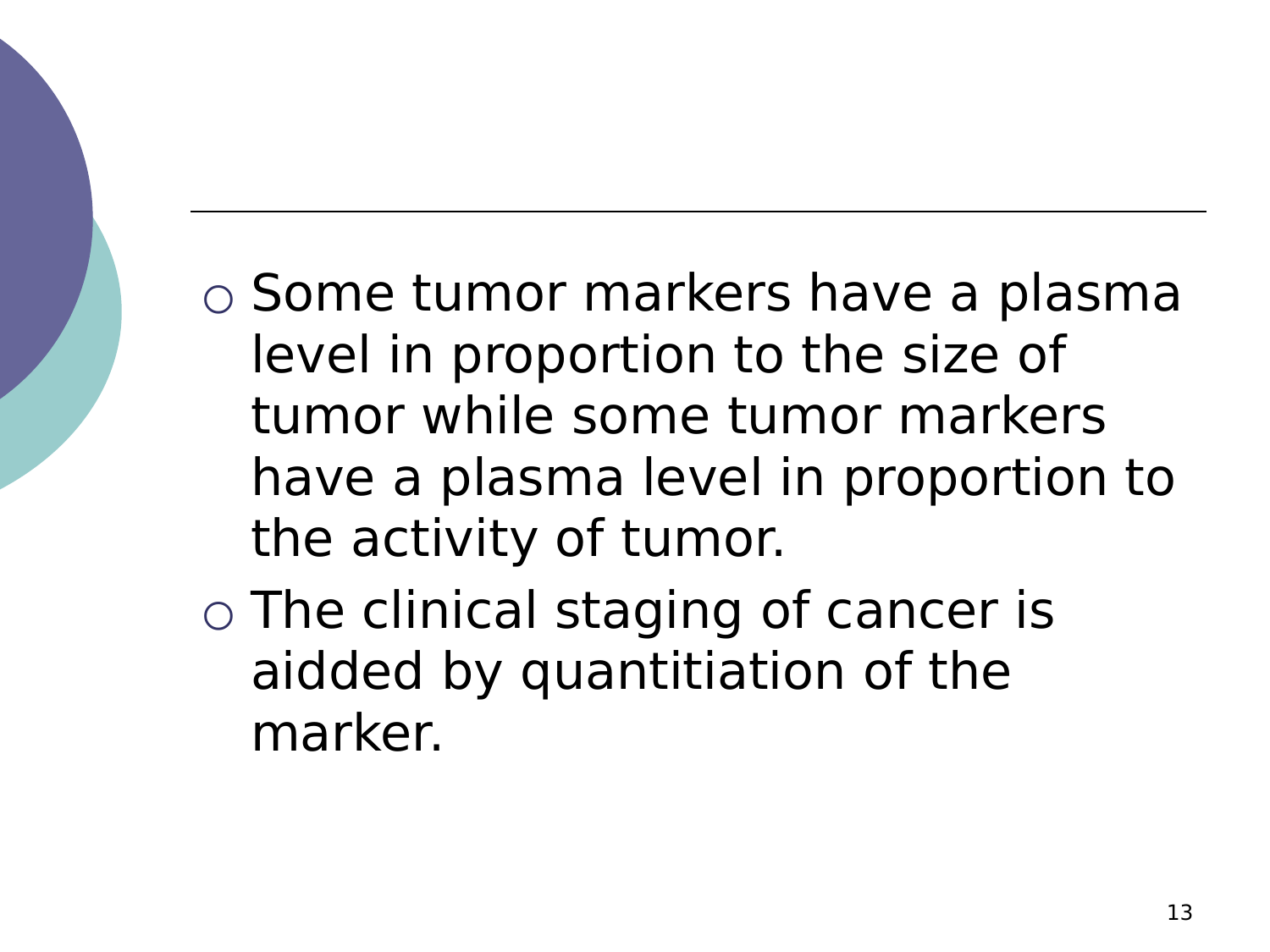

#
Some tumor markers have a plasma level in proportion to the size of tumor while some tumor markers have a plasma level in proportion to the activity of tumor.
The clinical staging of cancer is aidded by quantitiation of the marker.

13